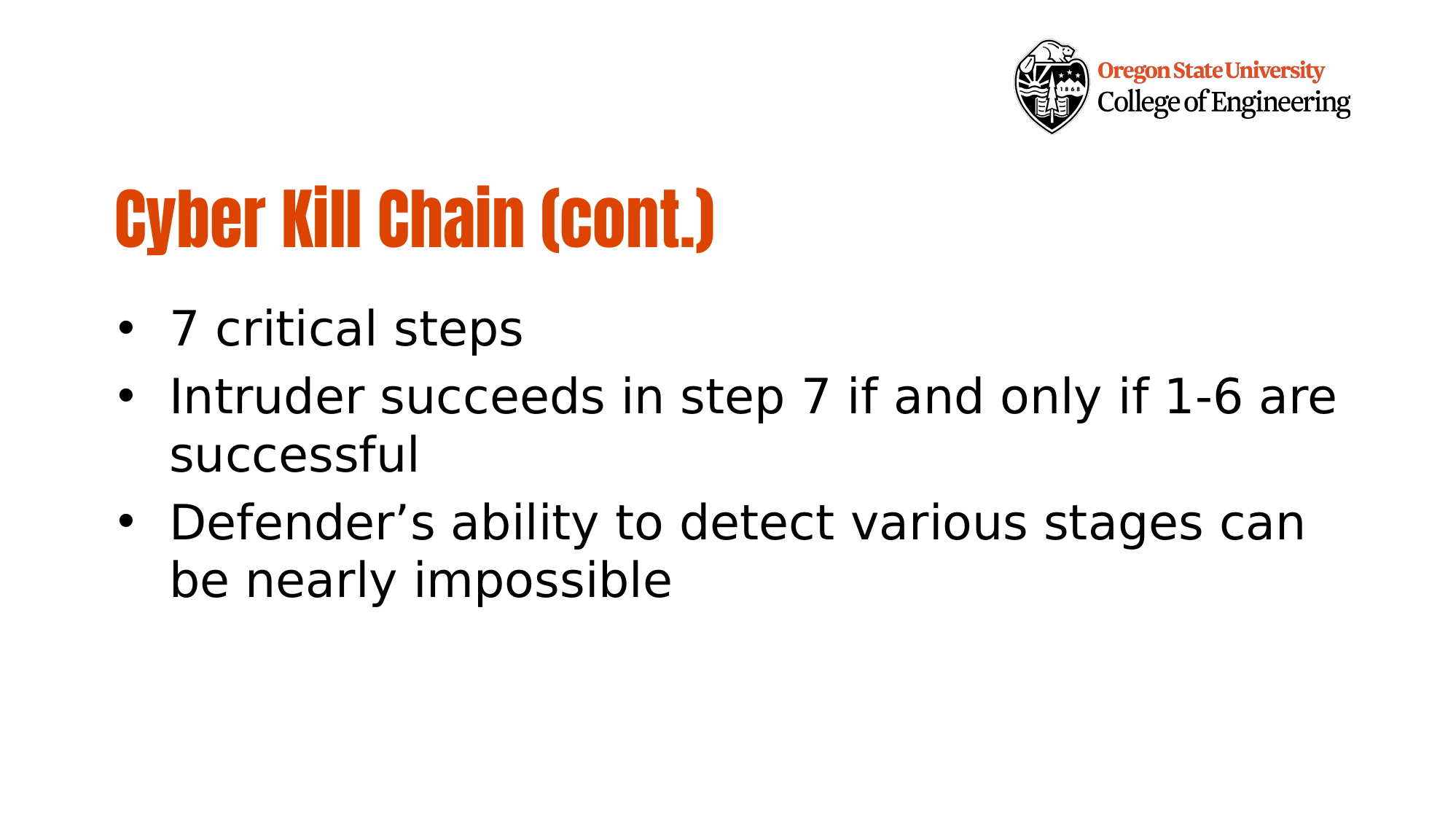

# Cyber Kill Chain (cont.)
7 critical steps
Intruder succeeds in step 7 if and only if 1-6 are successful
Defender’s ability to detect various stages can be nearly impossible
7